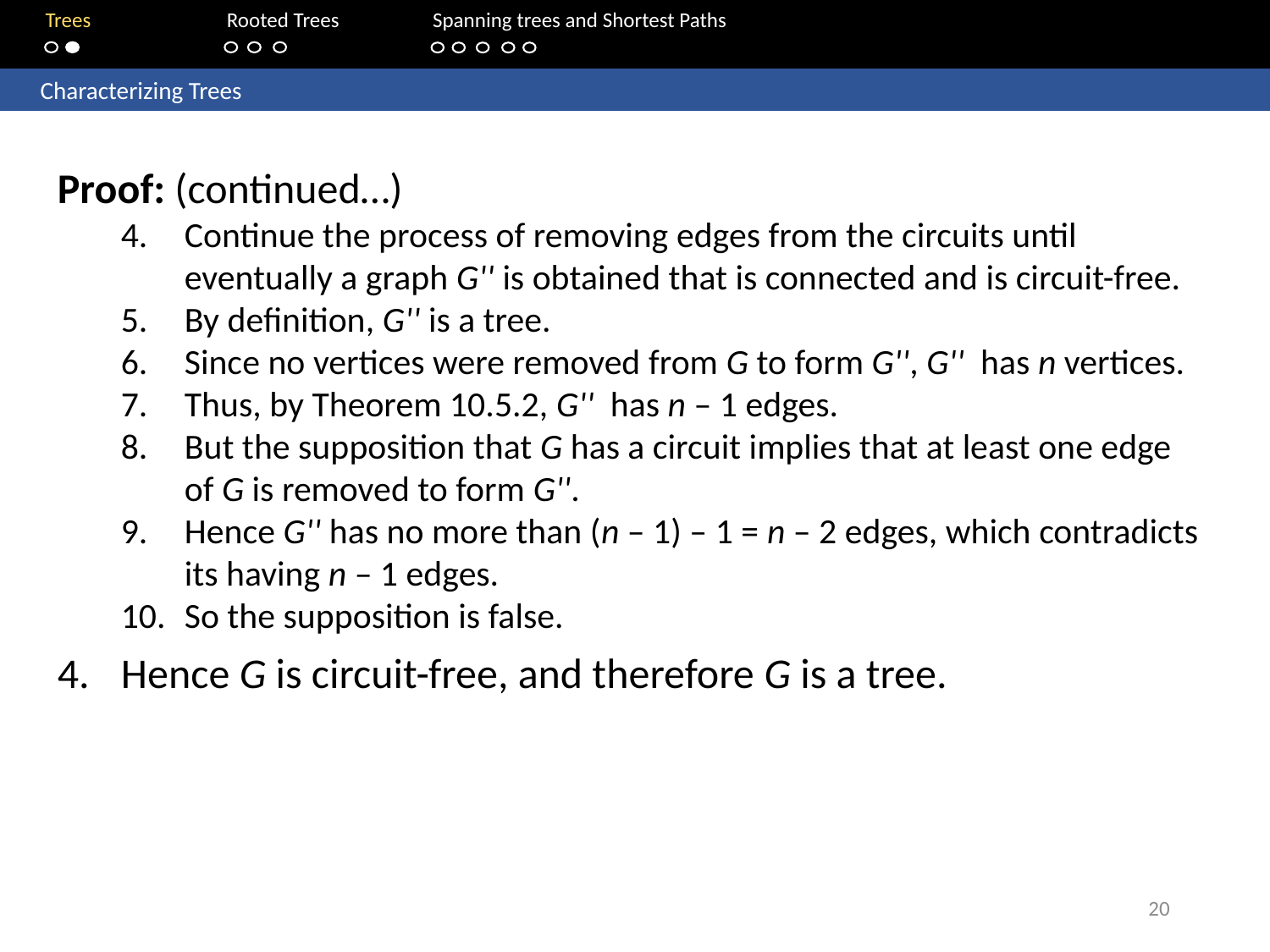

Trees	Rooted Trees	Spanning trees and Shortest Paths

	Characterizing Trees
Proof: (continued…)
Continue the process of removing edges from the circuits until eventually a graph G'' is obtained that is connected and is circuit-free.
By definition, G'' is a tree.
Since no vertices were removed from G to form G'', G''  has n vertices.
Thus, by Theorem 10.5.2, G''  has n – 1 edges.
But the supposition that G has a circuit implies that at least one edge of G is removed to form G''.
Hence G'' has no more than (n – 1) – 1 = n – 2 edges, which contradicts its having n – 1 edges.
So the supposition is false.
Hence G is circuit-free, and therefore G is a tree.
20